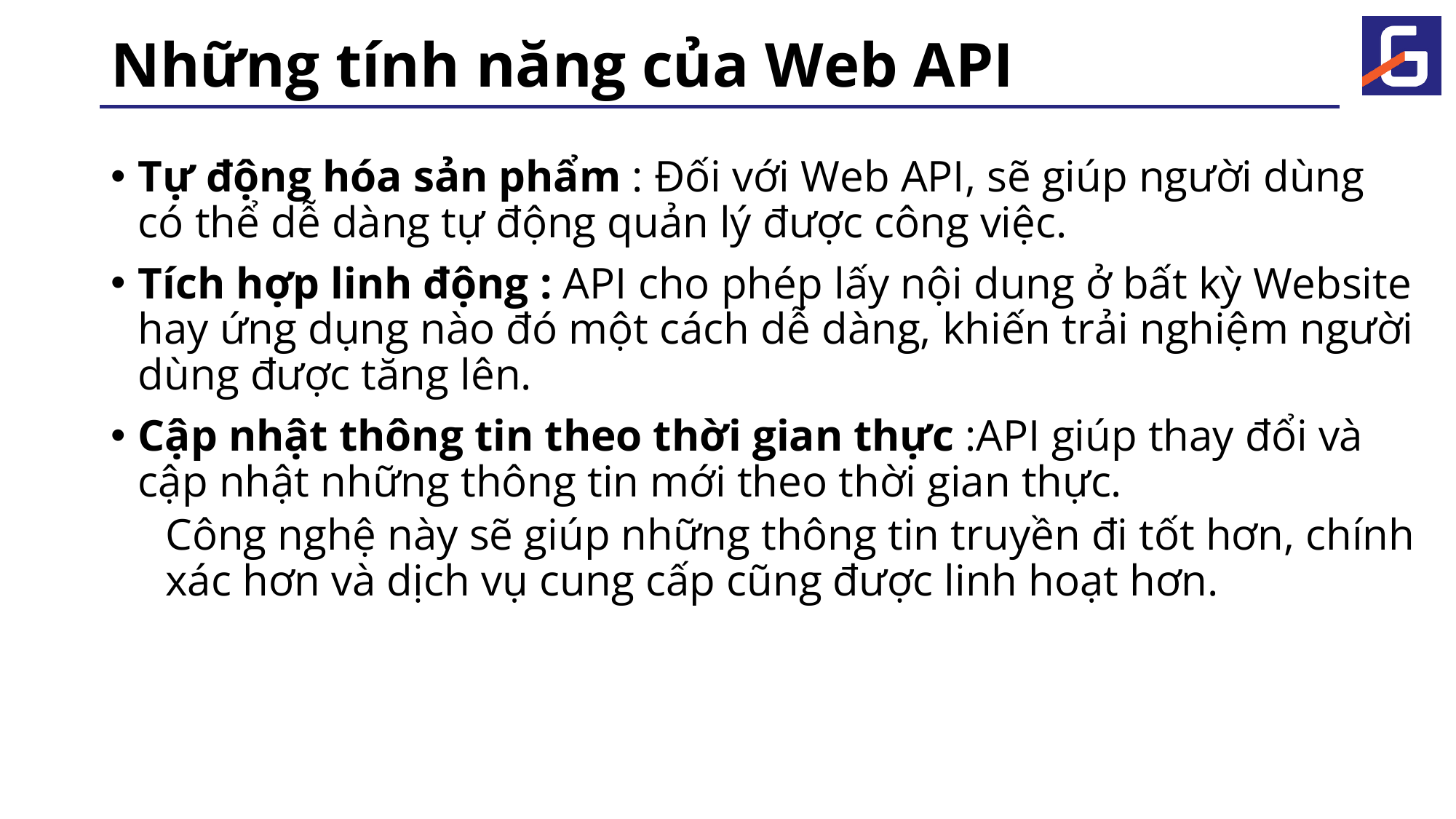

# Những tính năng của Web API
Tự động hóa sản phẩm : Đối với Web API, sẽ giúp người dùng có thể dễ dàng tự động quản lý được công việc.
Tích hợp linh động : API cho phép lấy nội dung ở bất kỳ Website hay ứng dụng nào đó một cách dễ dàng, khiến trải nghiệm người dùng được tăng lên.
Cập nhật thông tin theo thời gian thực :API giúp thay đổi và cập nhật những thông tin mới theo thời gian thực.
Công nghệ này sẽ giúp những thông tin truyền đi tốt hơn, chính xác hơn và dịch vụ cung cấp cũng được linh hoạt hơn.